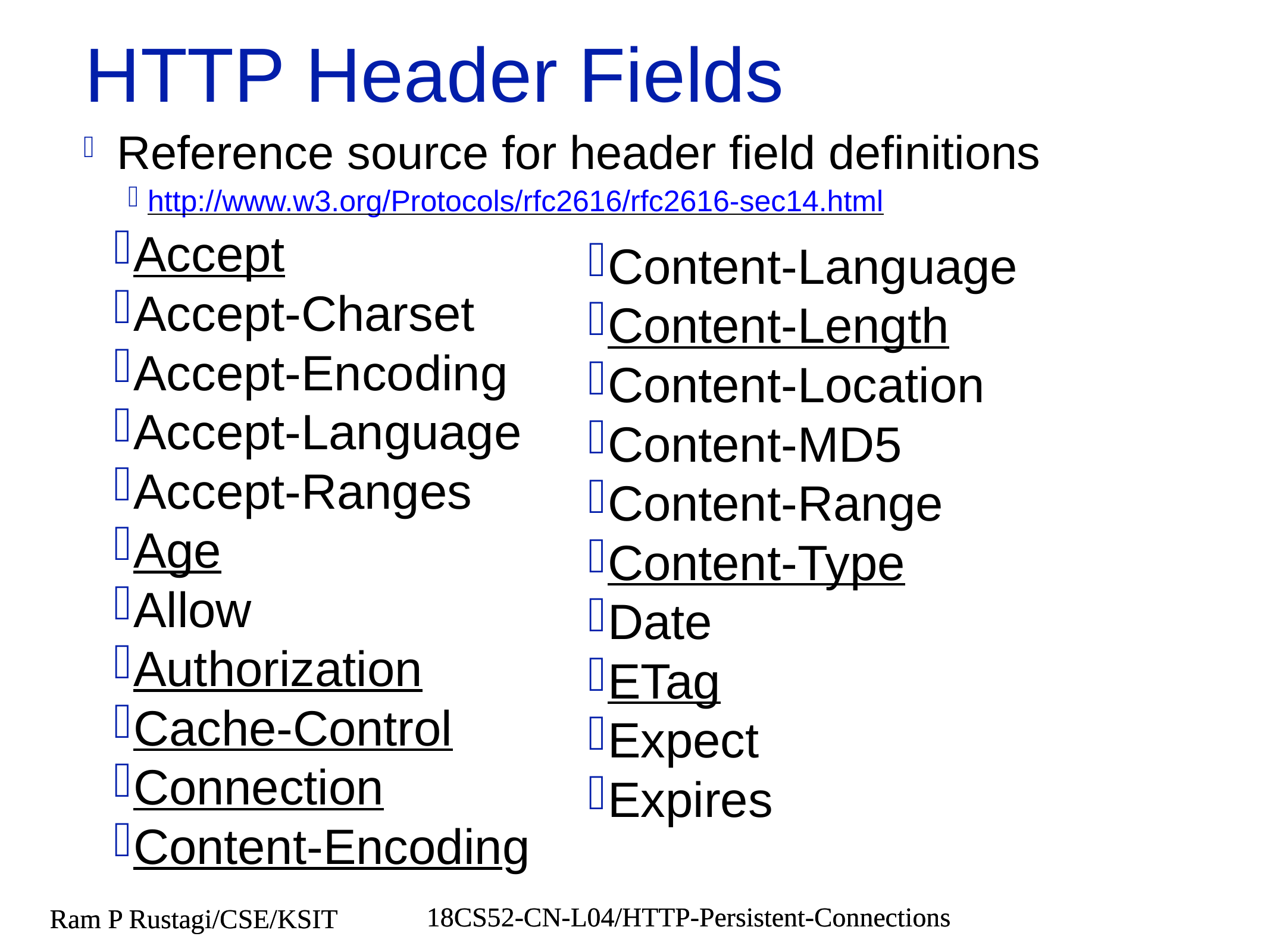

# HTTP Header Fields
Reference source for header field definitions
http://www.w3.org/Protocols/rfc2616/rfc2616-sec14.html
Accept
Accept-Charset
Accept-Encoding
Accept-Language
Accept-Ranges
Age
Allow
Authorization
Cache-Control
Connection
Content-Encoding
Content-Language
Content-Length
Content-Location
Content-MD5
Content-Range
Content-Type
Date
ETag
Expect
Expires
18CS52-CN-L04/HTTP-Persistent-Connections
3
Ram P Rustagi/CSE/KSIT